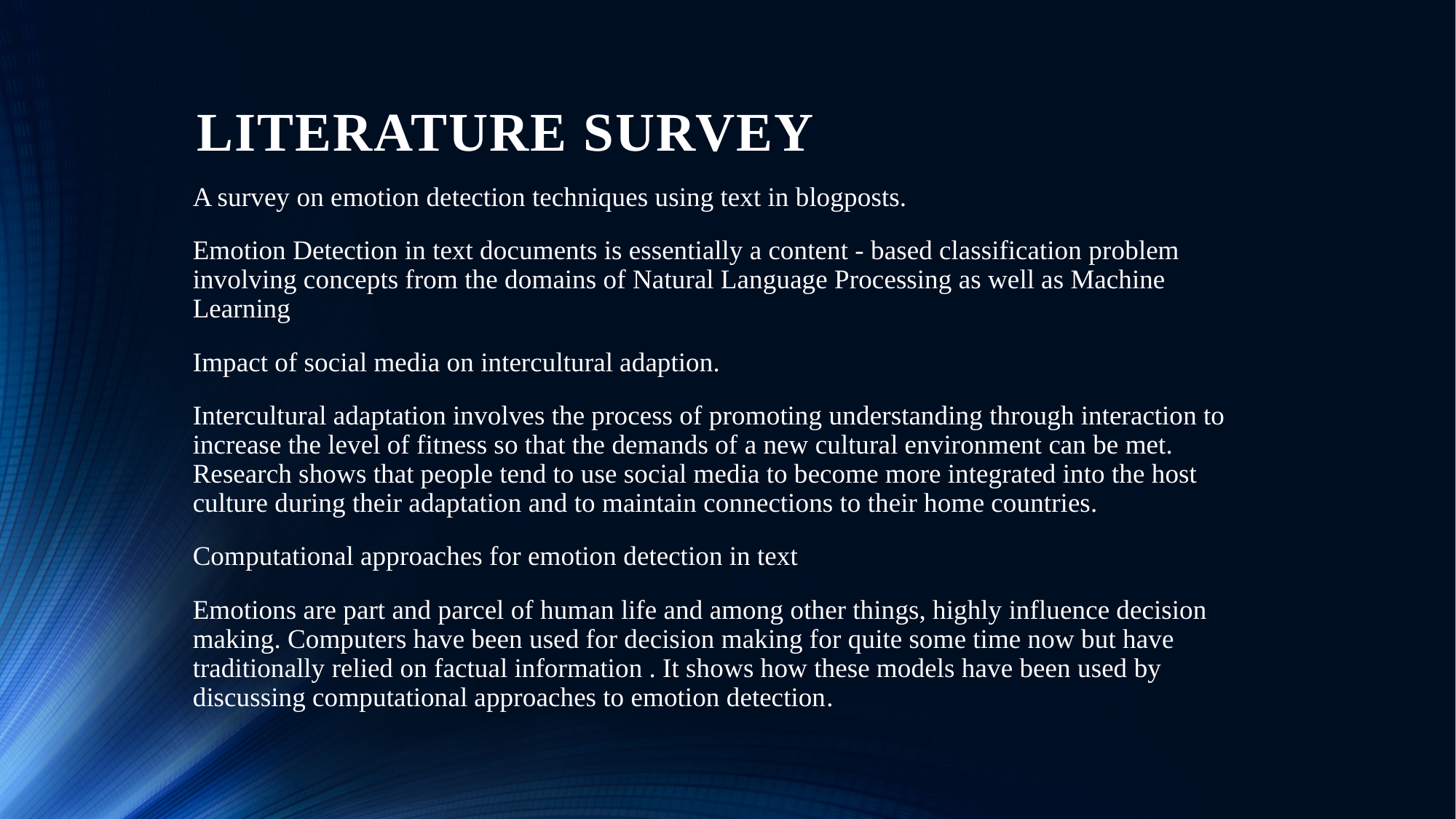

# LITERATURE SURVEY
A survey on emotion detection techniques using text in blogposts.
Emotion Detection in text documents is essentially a content - based classification problem involving concepts from the domains of Natural Language Processing as well as Machine Learning
Impact of social media on intercultural adaption.
Intercultural adaptation involves the process of promoting understanding through interaction to increase the level of fitness so that the demands of a new cultural environment can be met. Research shows that people tend to use social media to become more integrated into the host culture during their adaptation and to maintain connections to their home countries.
Computational approaches for emotion detection in text
Emotions are part and parcel of human life and among other things, highly influence decision making. Computers have been used for decision making for quite some time now but have traditionally relied on factual information . It shows how these models have been used by discussing computational approaches to emotion detection.